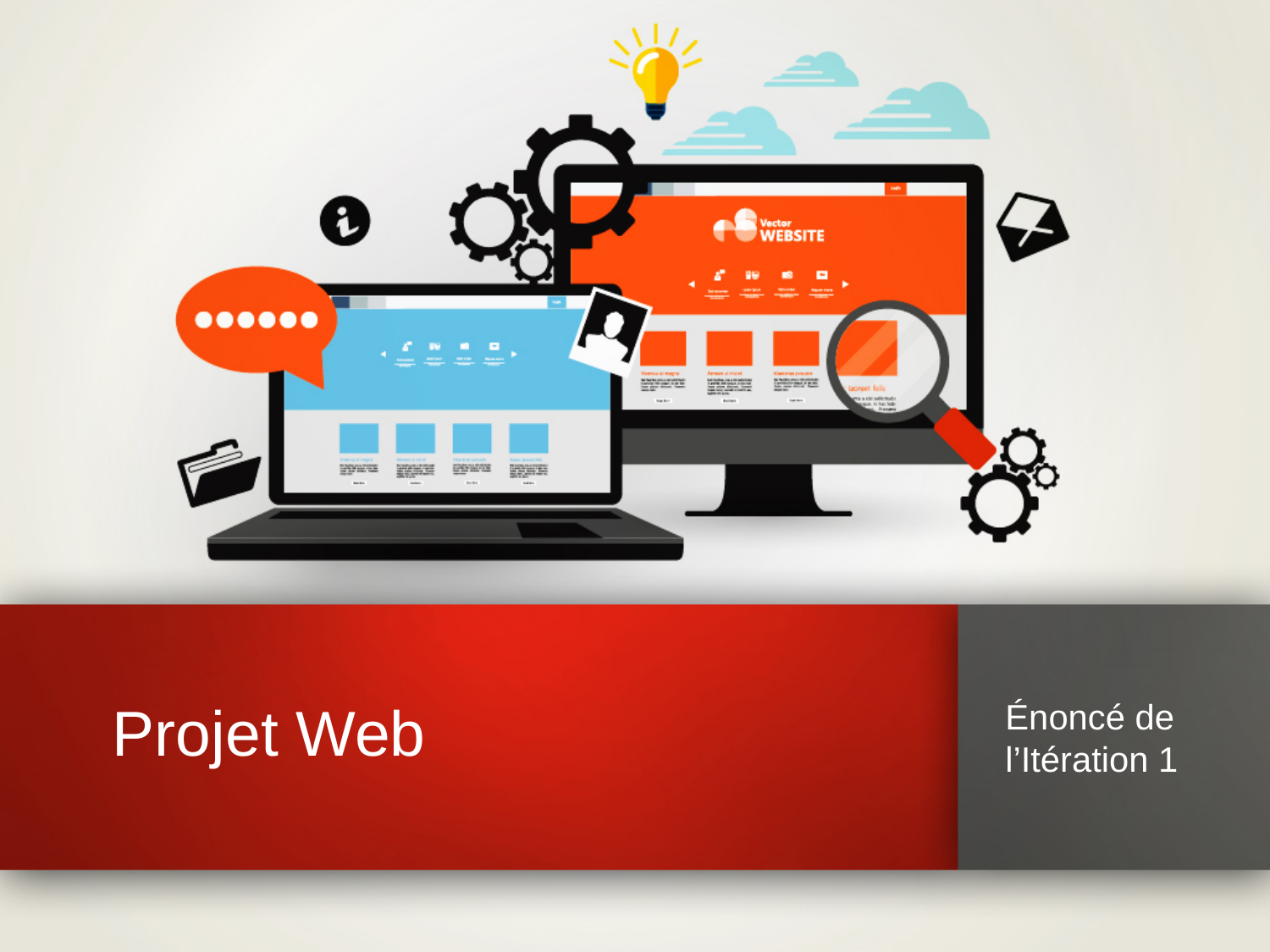

# Projet Web
Énoncé de l’Itération 1